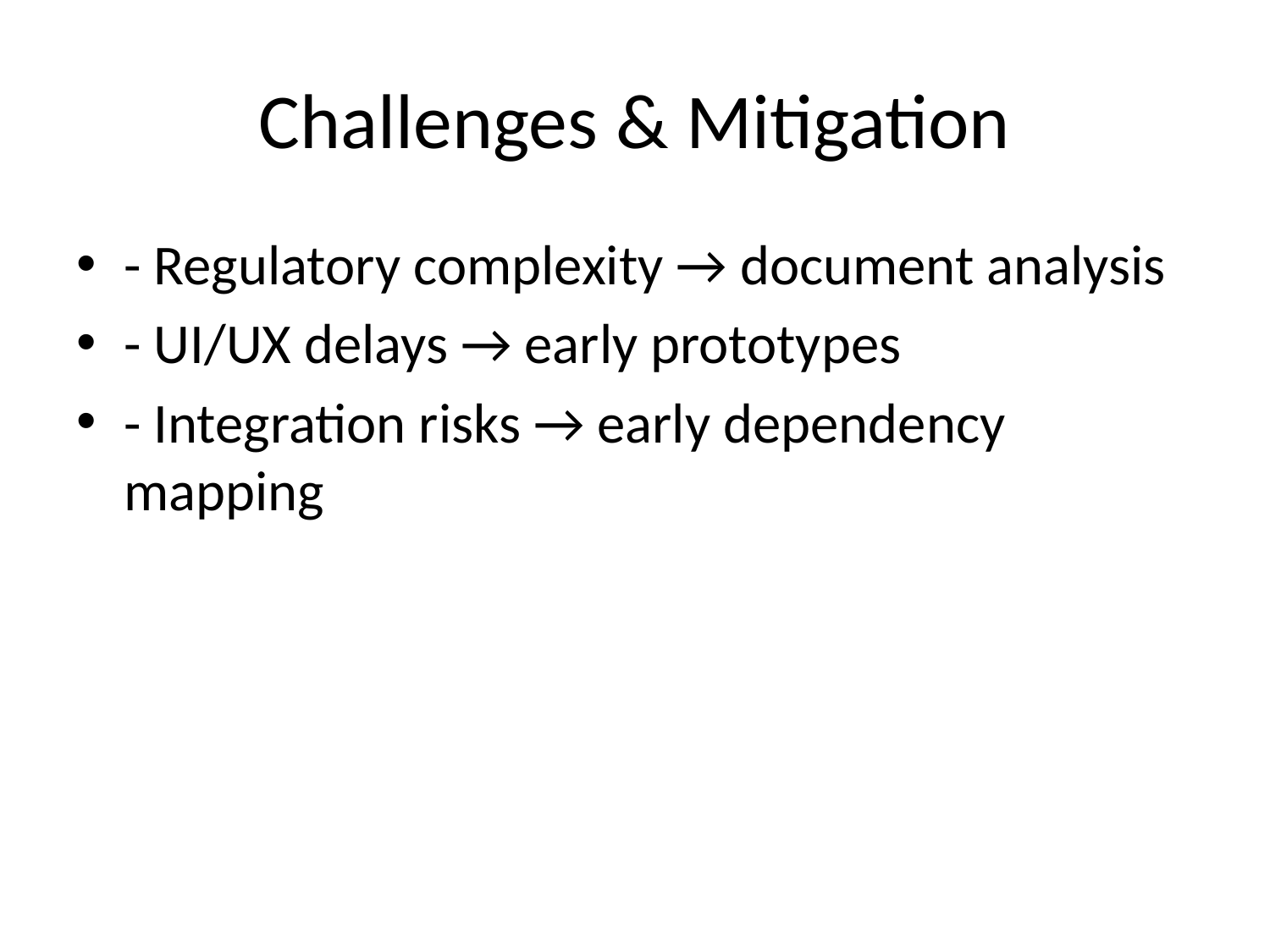

# Challenges & Mitigation
- Regulatory complexity → document analysis
- UI/UX delays → early prototypes
- Integration risks → early dependency mapping